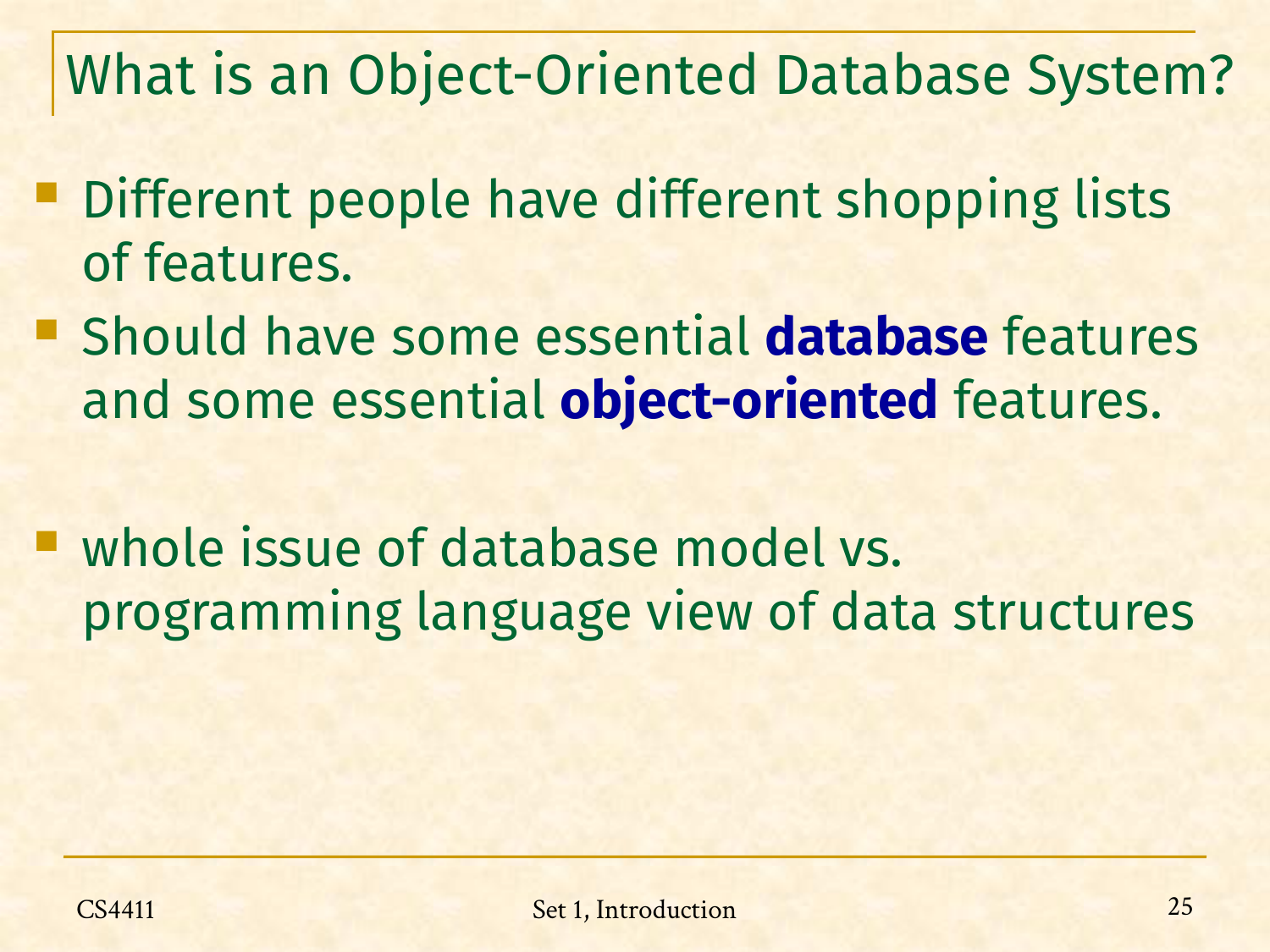

# What is an Object-Oriented Database System?
Different people have different shopping lists of features.
Should have some essential database features and some essential object-oriented features.

whole issue of database model vs. programming language view of data structures
CS4411
25
Set 1, Introduction